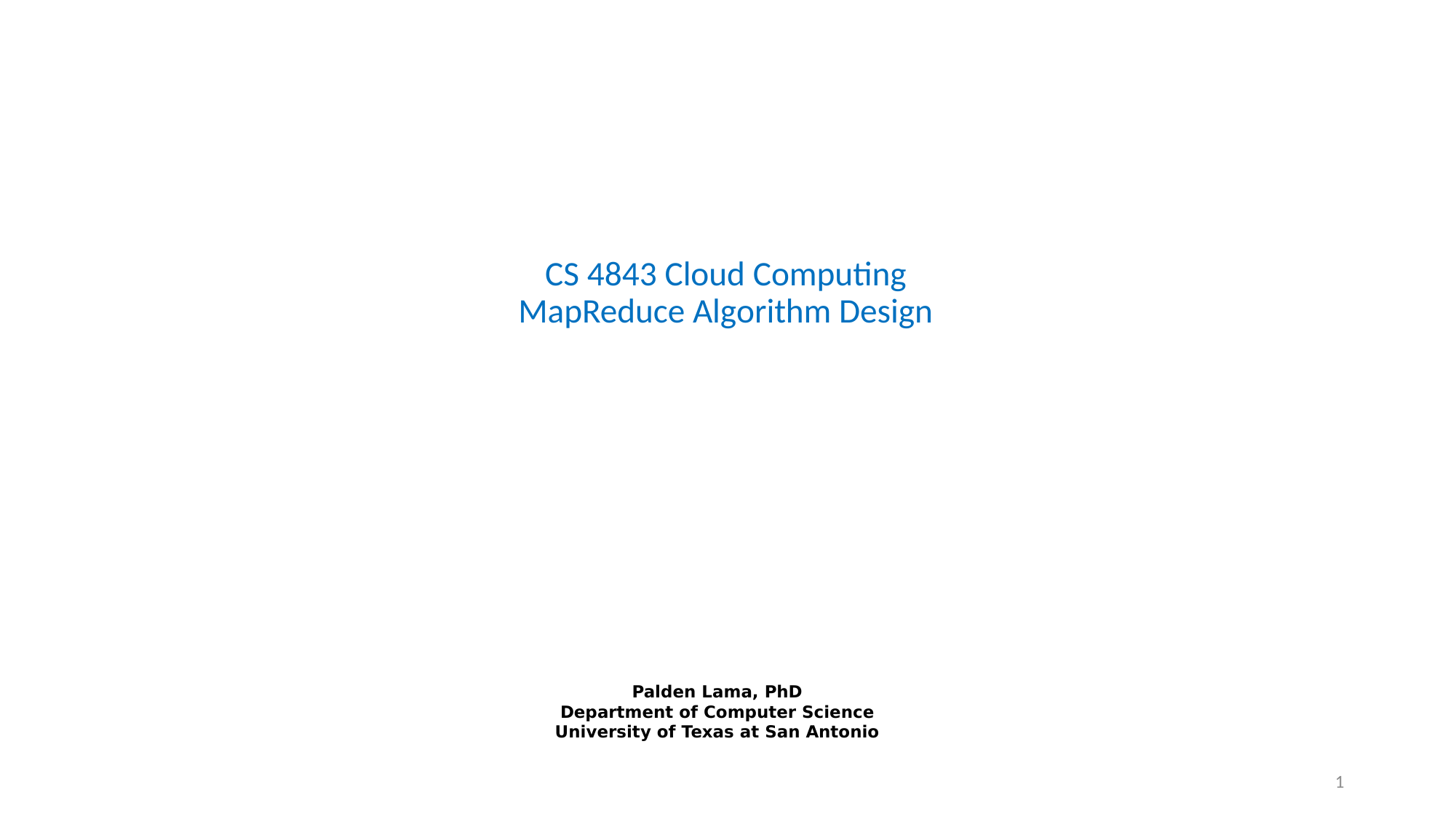

# CS 4843 Cloud Computing MapReduce Algorithm Design
Palden Lama, PhD
Department of Computer Science
University of Texas at San Antonio

1